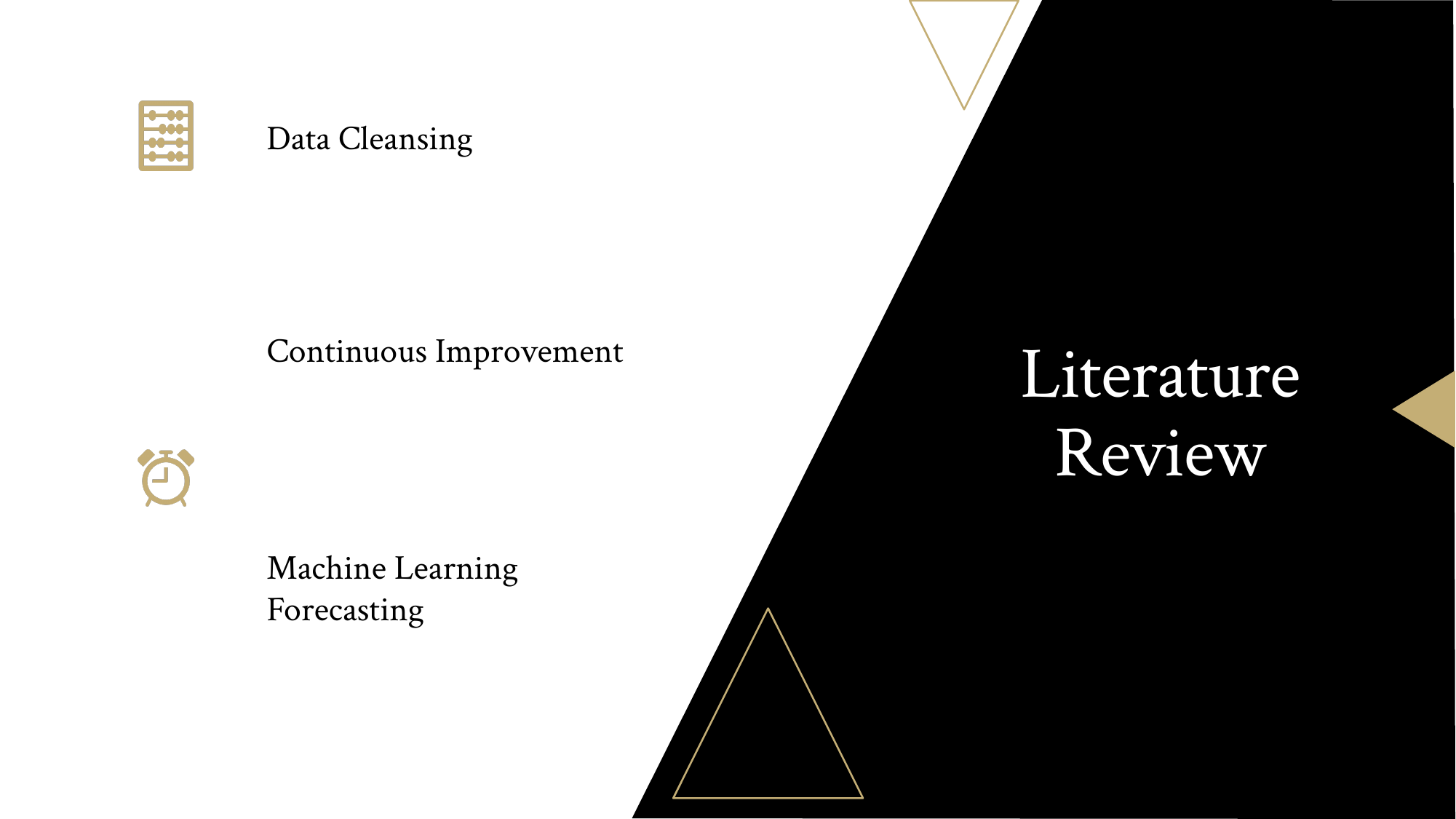

Data Cleansing
Continuous Improvement

Machine Learning Forecasting
# Literature Review